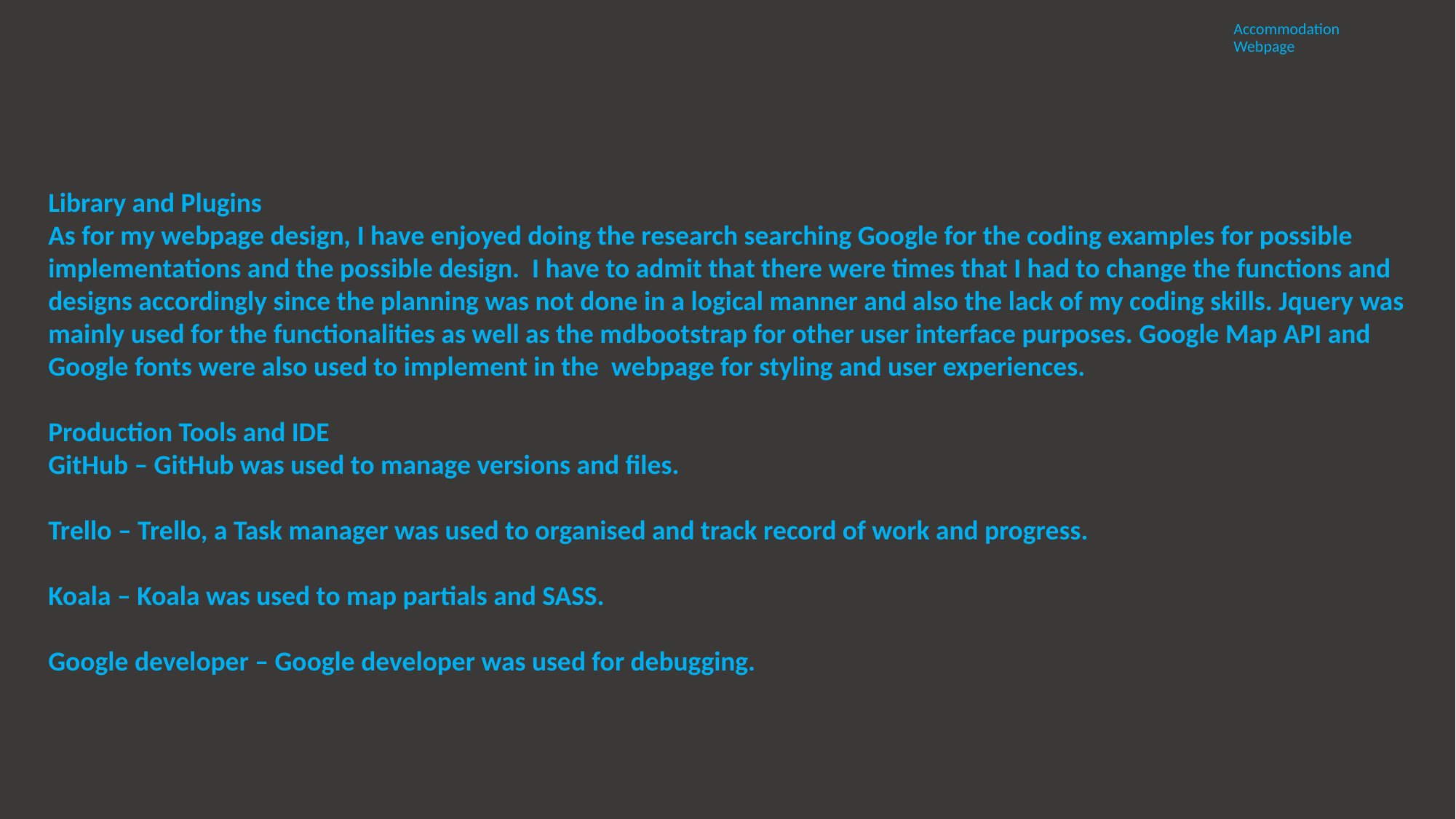

Accommodation  Webpage

Library and Plugins
As for my webpage design, I have enjoyed doing the research searching Google for the coding examples for possible implementations and the possible design.  I have to admit that there were times that I had to change the functions and designs accordingly since the planning was not done in a logical manner and also the lack of my coding skills. Jquery was mainly used for the functionalities as well as the mdbootstrap for other user interface purposes. Google Map API and Google fonts were also used to implement in the  webpage for styling and user experiences.

Production Tools and IDE
GitHub – GitHub was used to manage versions and files.

Trello – Trello, a Task manager was used to organised and track record of work and progress.

Koala – Koala was used to map partials and SASS.

Google developer – Google developer was used for debugging.